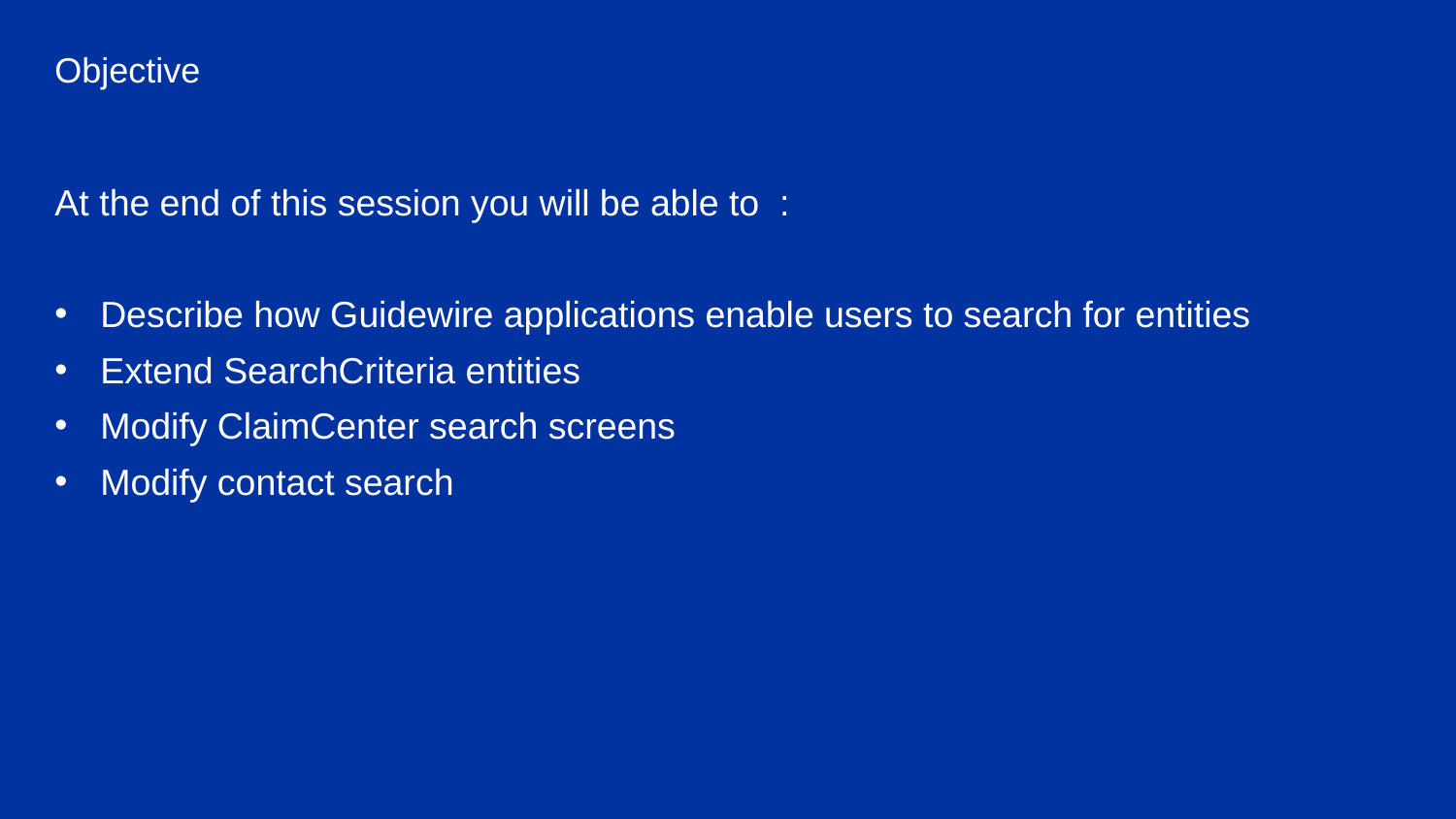

Objective
At the end of this session you will be able to  :

Describe how Guidewire applications enable users to search for entities
Extend SearchCriteria entities
Modify ClaimCenter search screens
Modify contact search

Assessment Creation process